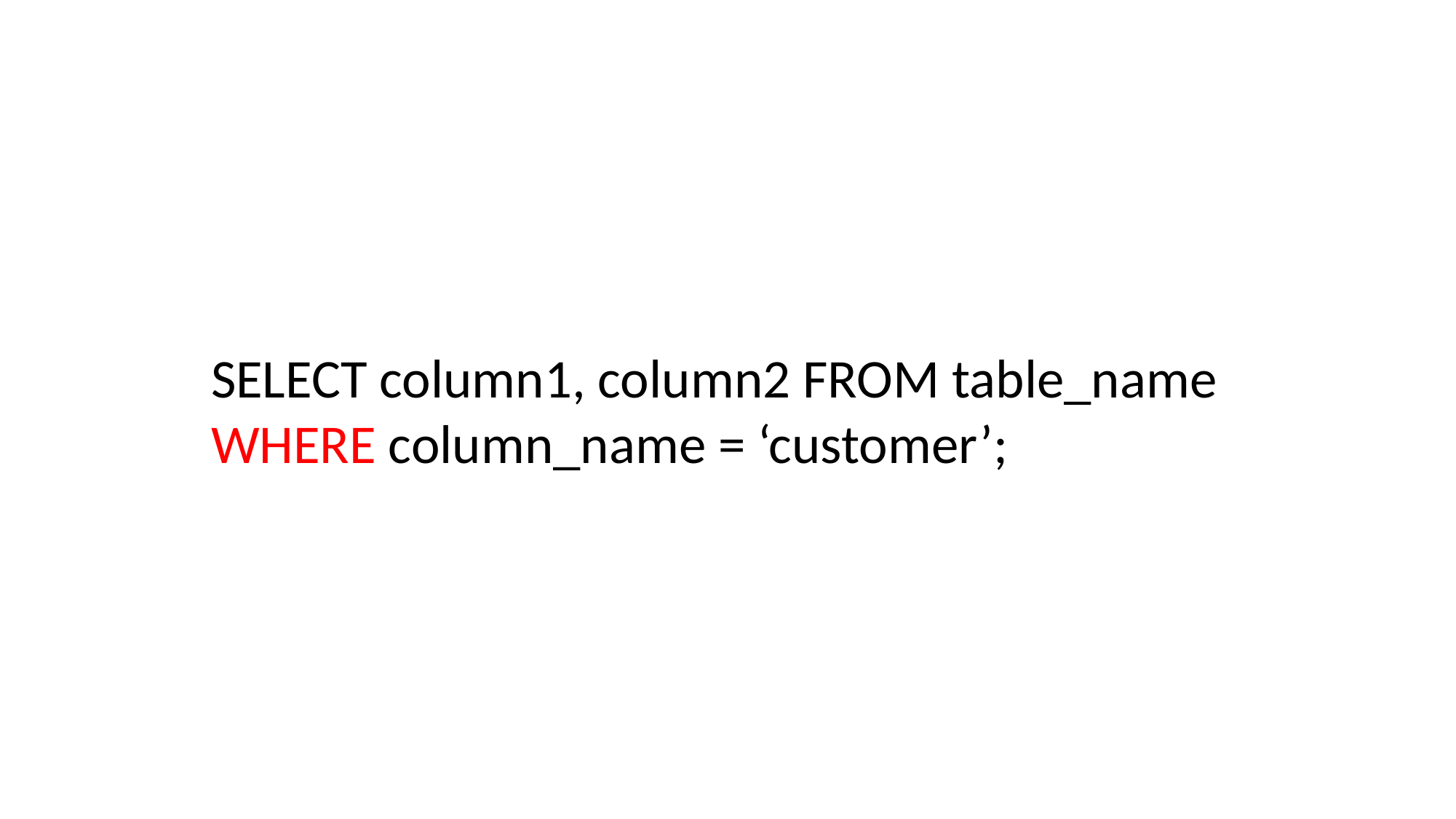

SELECT column1, column2 FROM table_name
WHERE column_name = ‘customer’;